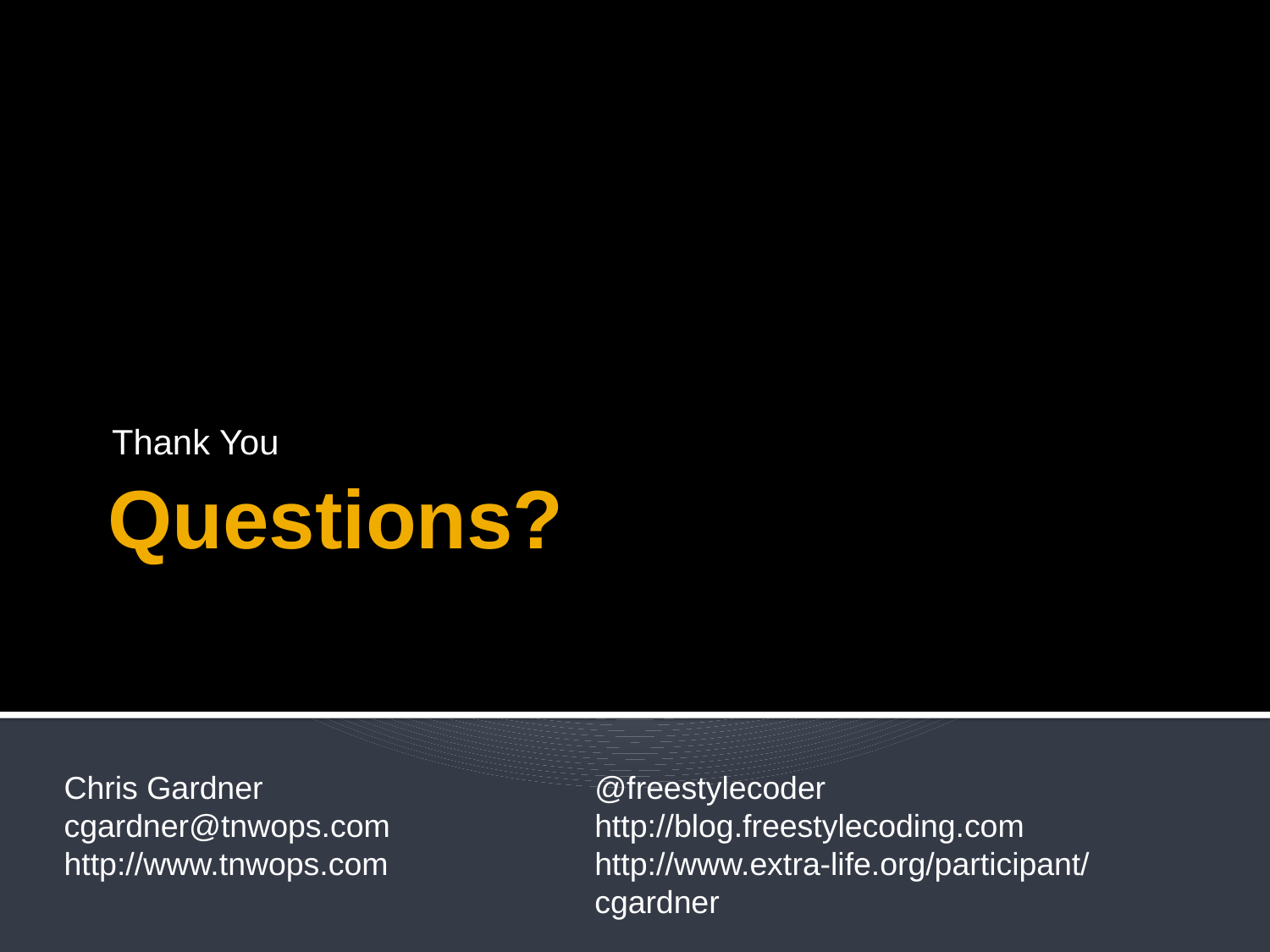

Thank You
# Questions?
Chris Gardner
cgardner@tnwops.com
http://www.tnwops.com
@freestylecoder
http://blog.freestylecoding.com
http://www.extra-life.org/participant/cgardner